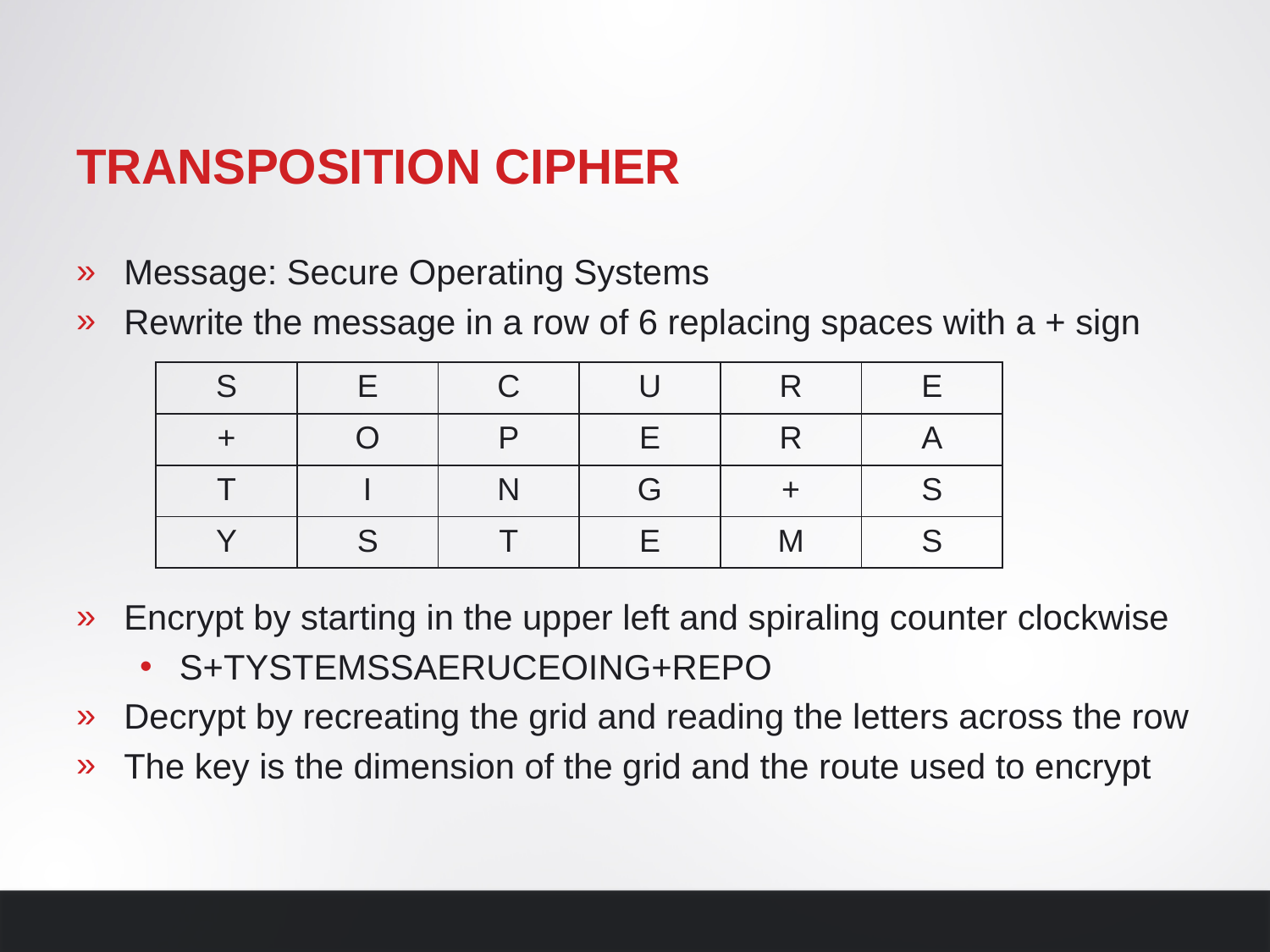

# Transposition Cipher
Message: Secure Operating Systems
Rewrite the message in a row of 6 replacing spaces with a + sign

Encrypt by starting in the upper left and spiraling counter clockwise
S+TYSTEMSSAERUCEOING+REPO
Decrypt by recreating the grid and reading the letters across the row
The key is the dimension of the grid and the route used to encrypt
| S | E | C | U | R | E |
| --- | --- | --- | --- | --- | --- |
| + | O | P | E | R | A |
| T | I | N | G | + | S |
| Y | S | T | E | M | S |